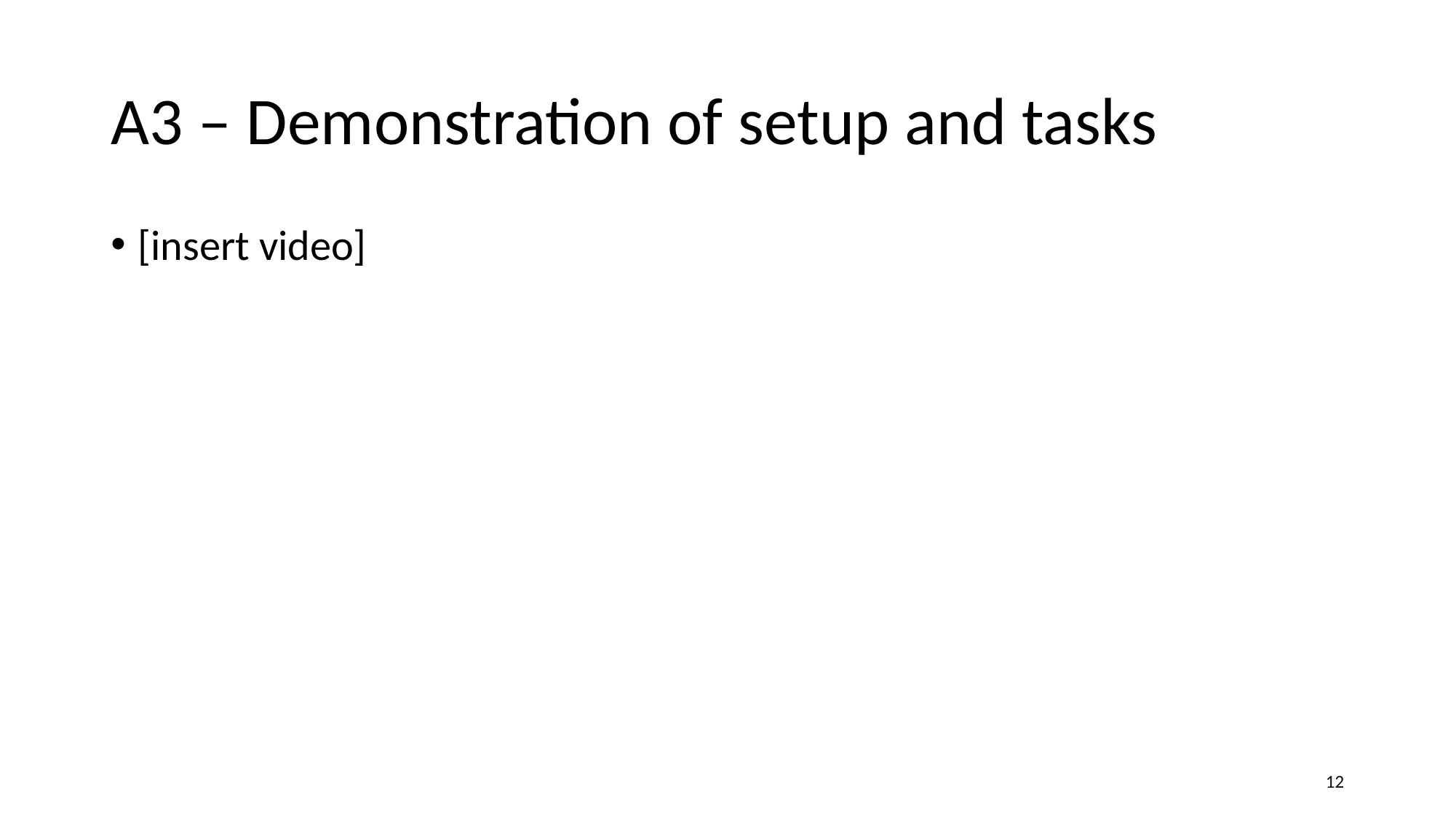

# A3 – Demonstration of setup and tasks
[insert video]
12